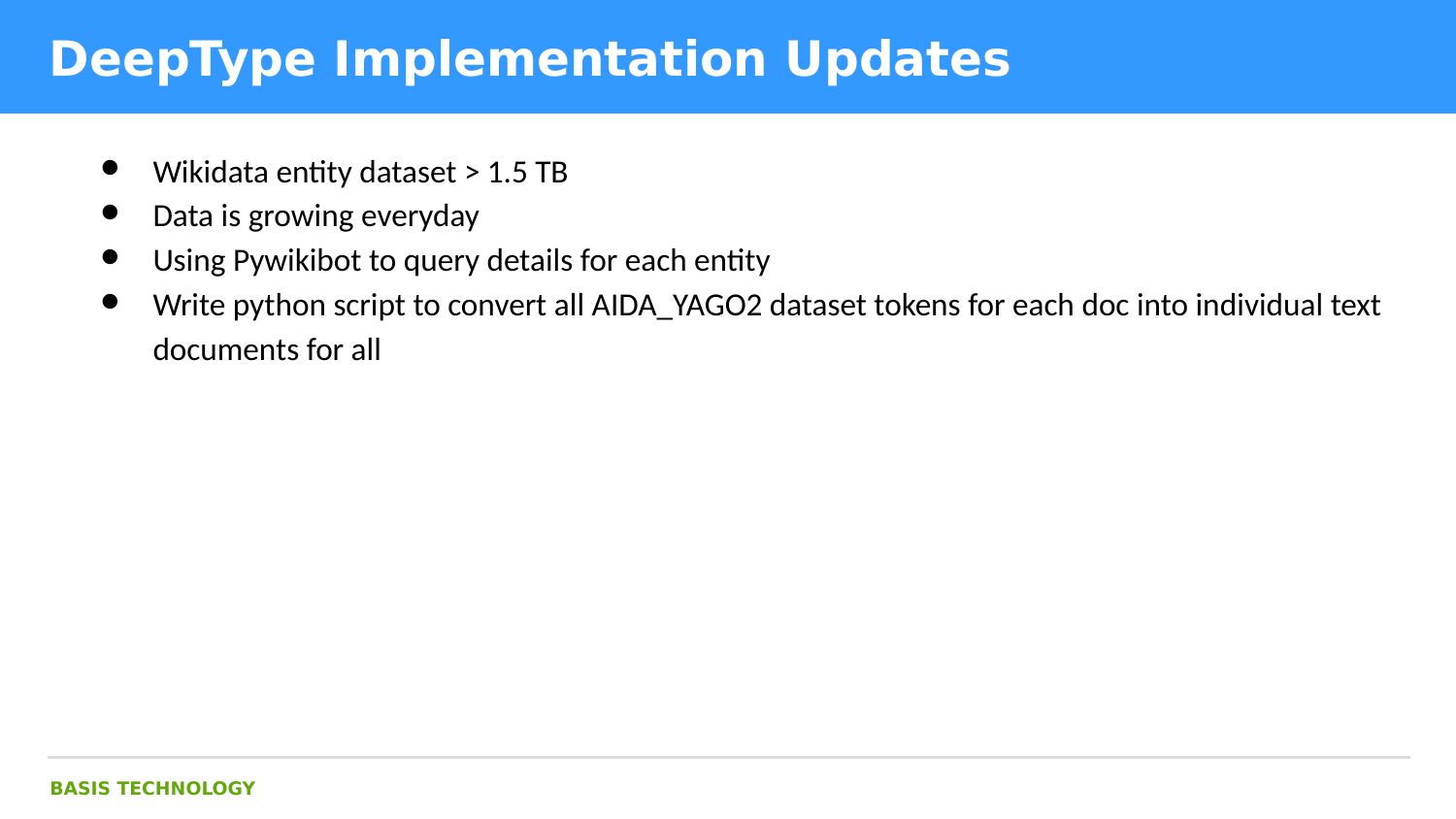

# DeepType Implementation Updates
Wikidata entity dataset > 1.5 TB
Data is growing everyday
Using Pywikibot to query details for each entity
Write python script to convert all AIDA_YAGO2 dataset tokens for each doc into individual text documents for all

BASIS TECHNOLOGY